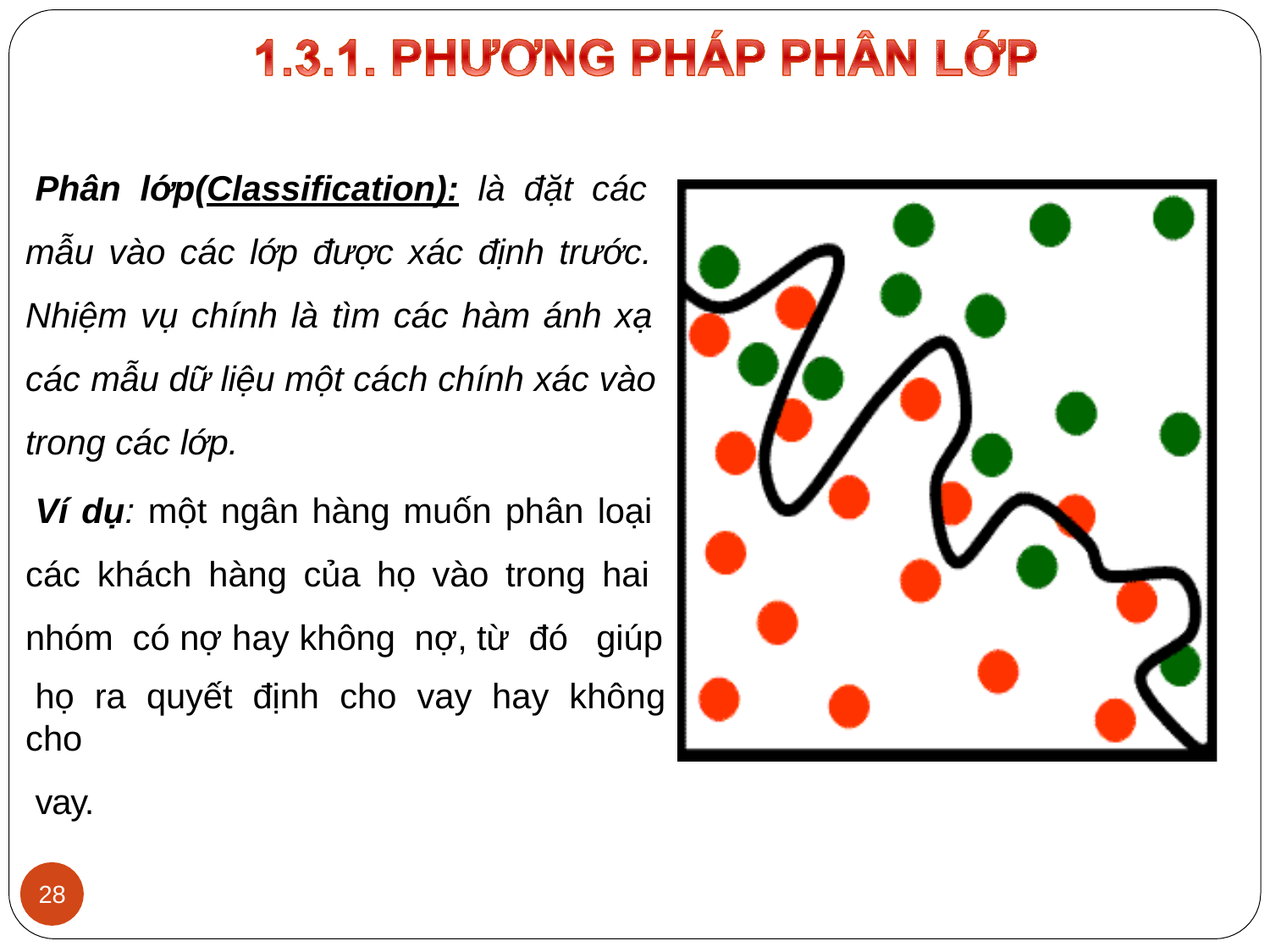

Phân lớp(Classification): là đặt các  mẫu vào các lớp được xác định trước.  Nhiệm vụ chính là tìm các hàm ánh xạ  các mẫu dữ liệu một cách chính xác vào  trong các lớp.
Ví dụ: một ngân hàng muốn phân loại  các khách hàng của họ vào trong hai  nhóm  có nợ hay không  nợ, từ  đó  giúp
họ ra quyết định cho vay hay không cho
vay.

28